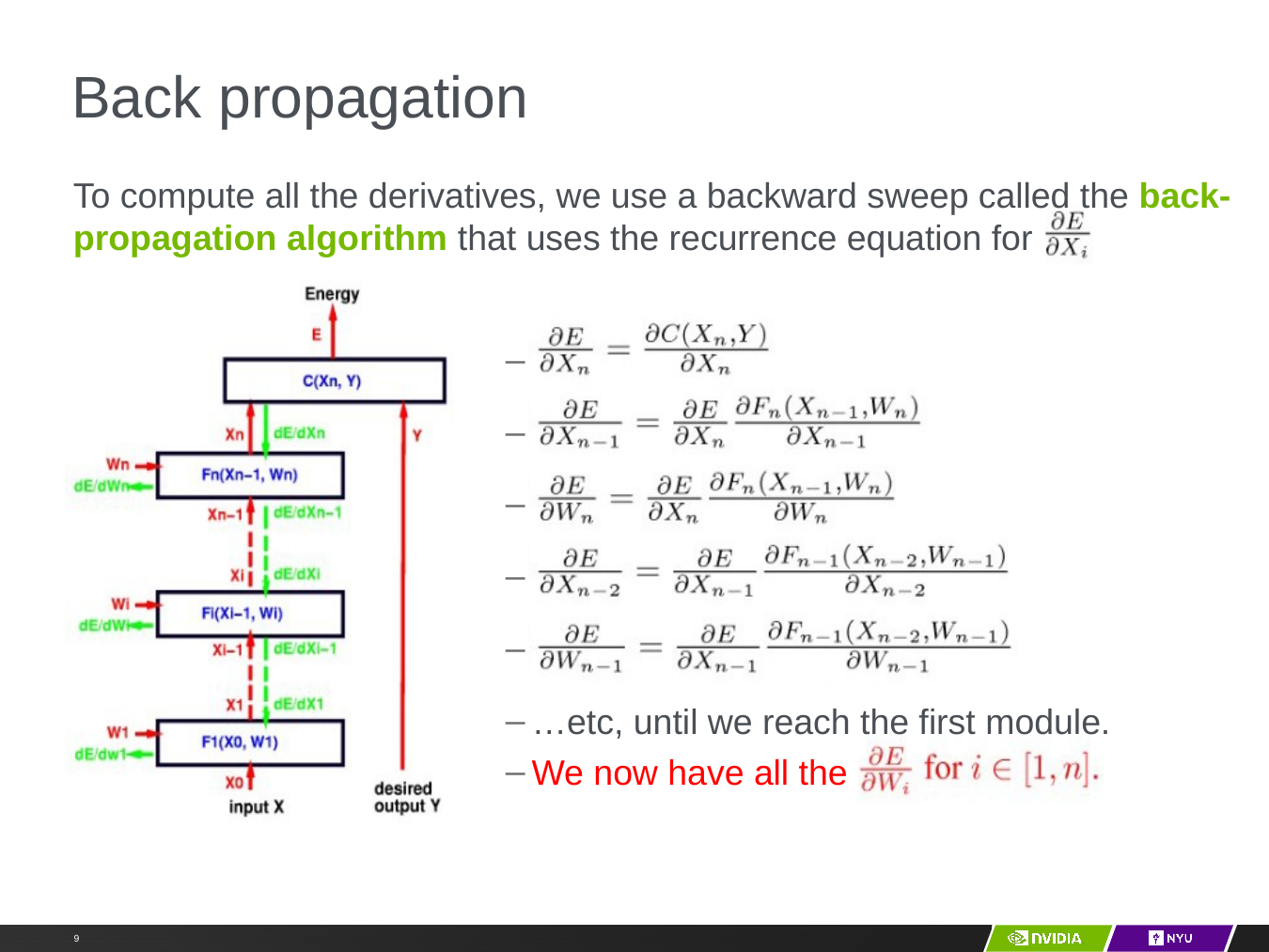

# Back propagation
To compute all the derivatives, we use a backward sweep called the back-propagation algorithm that uses the recurrence equation for

…etc, until we reach the first module.
We now have all the